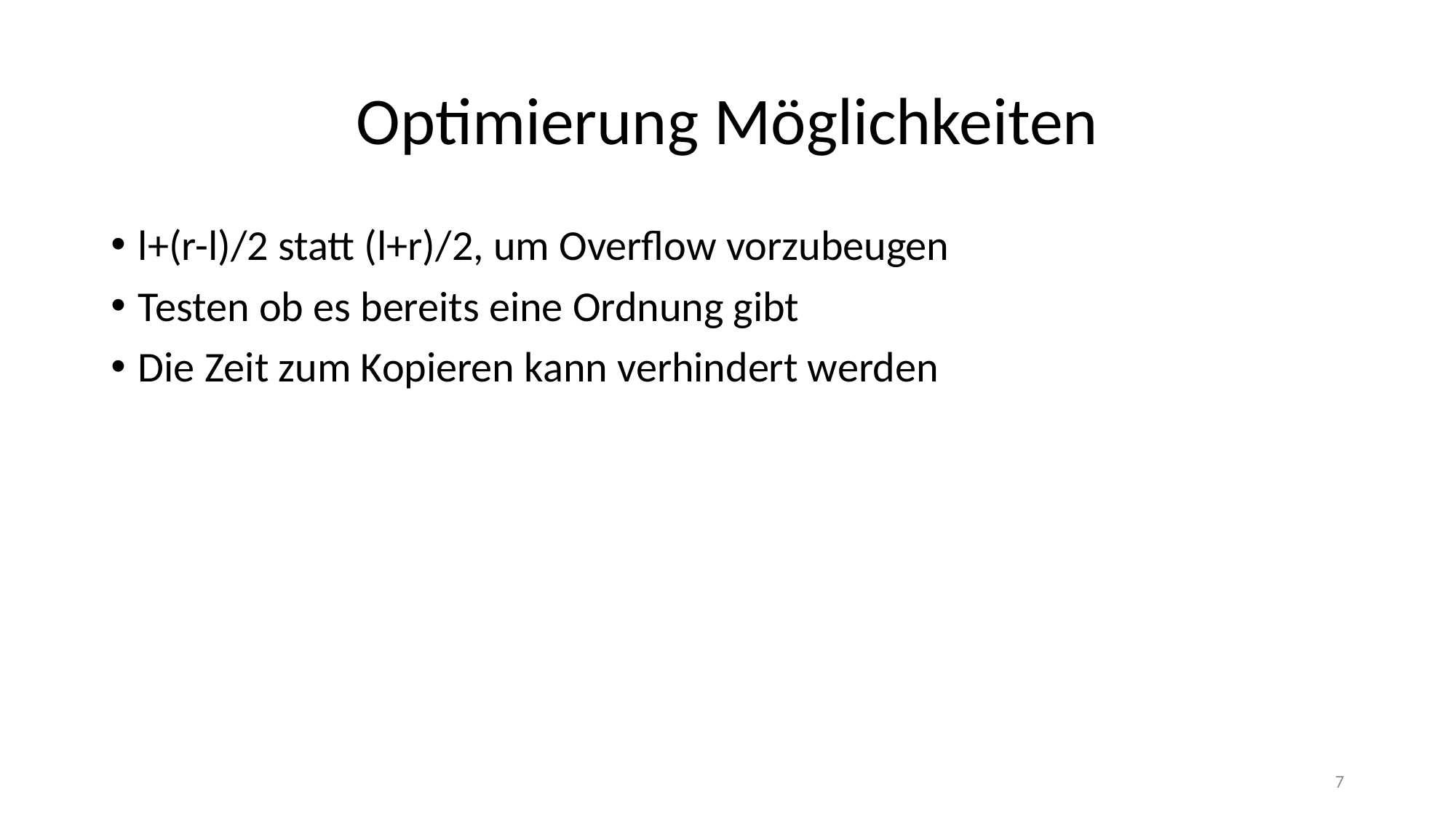

# Optimierung Möglichkeiten
l+(r-l)/2 statt (l+r)/2, um Overflow vorzubeugen
Testen ob es bereits eine Ordnung gibt
Die Zeit zum Kopieren kann verhindert werden
7